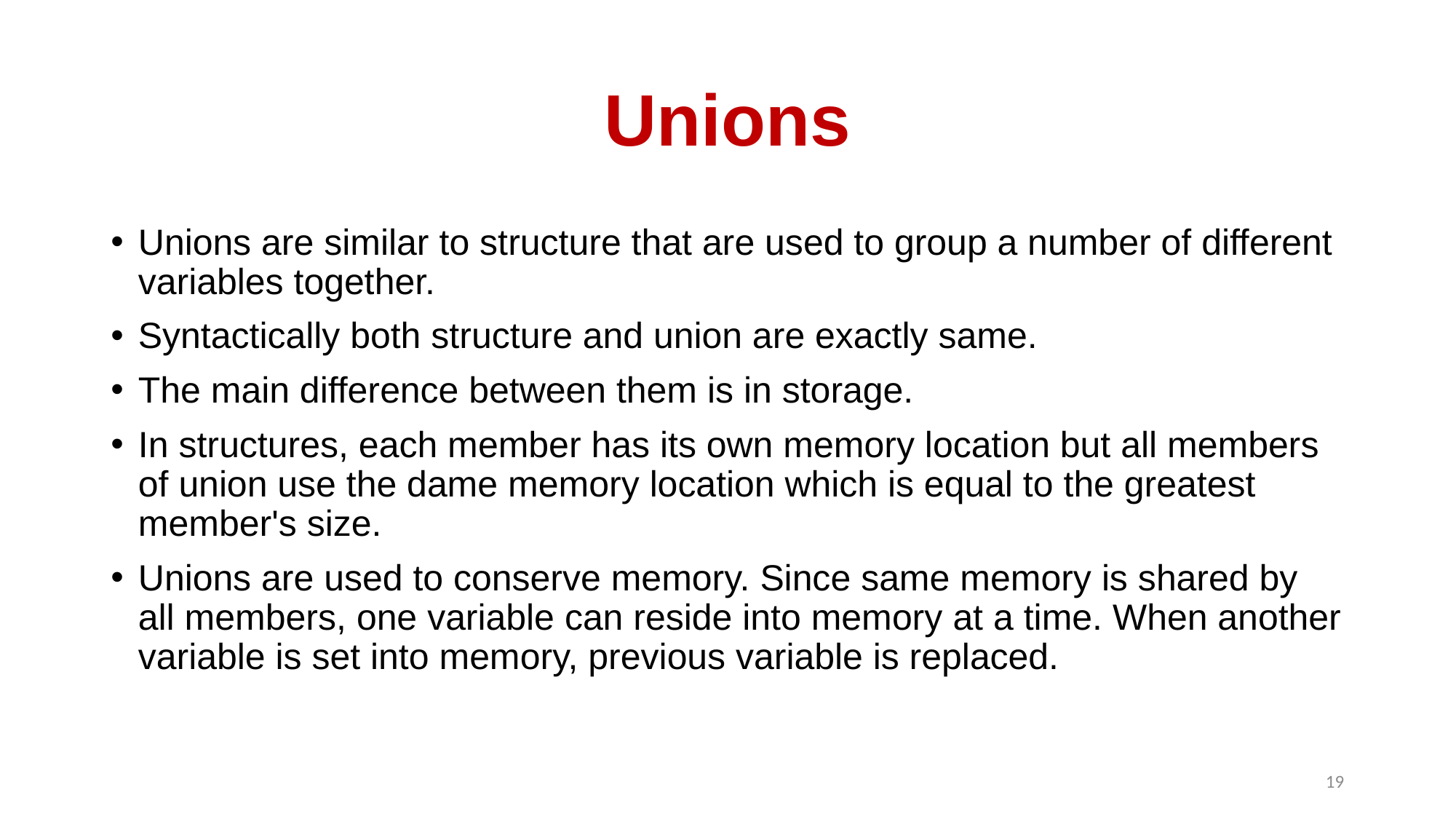

# Unions
Unions are similar to structure that are used to group a number of different variables together.
Syntactically both structure and union are exactly same.
The main difference between them is in storage.
In structures, each member has its own memory location but all members of union use the dame memory location which is equal to the greatest member's size.
Unions are used to conserve memory. Since same memory is shared by all members, one variable can reside into memory at a time. When another variable is set into memory, previous variable is replaced.
19